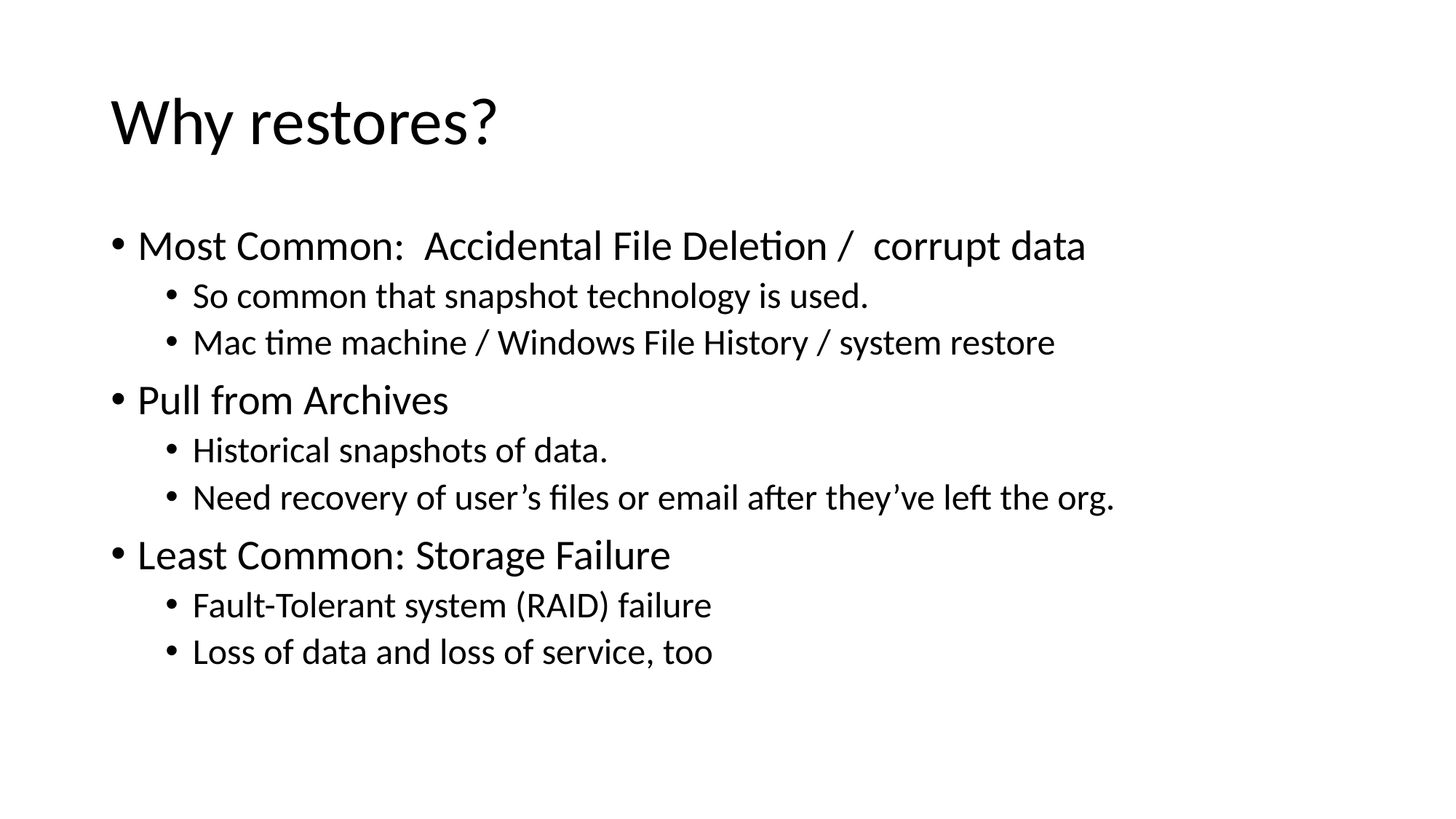

# Why restores?
Most Common:  Accidental File Deletion /  corrupt data
So common that snapshot technology is used.
Mac time machine / Windows File History / system restore
Pull from Archives
Historical snapshots of data.
Need recovery of user’s files or email after they’ve left the org.
Least Common: Storage Failure
Fault-Tolerant system (RAID) failure
Loss of data and loss of service, too